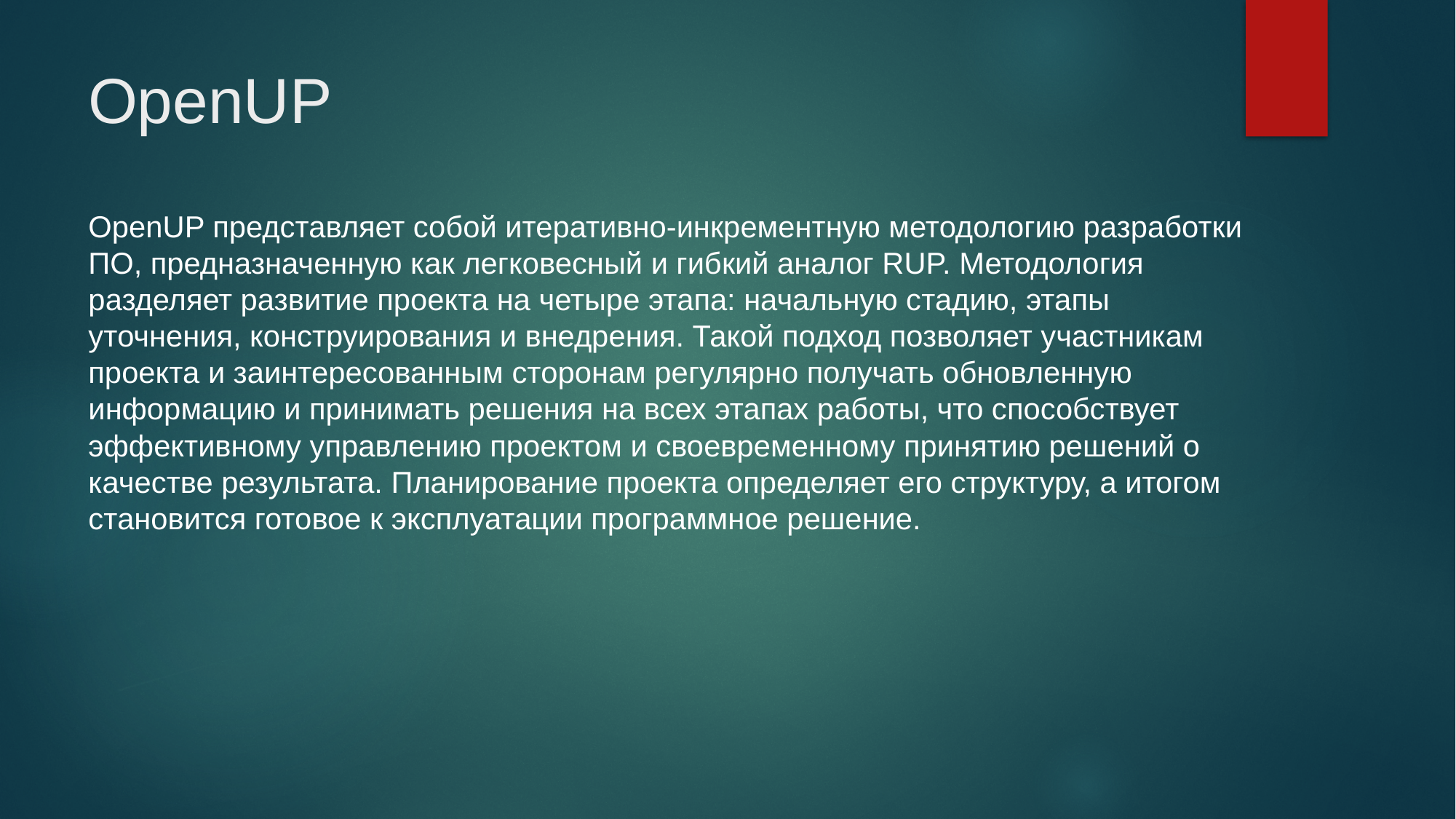

# OpenUP
OpenUP представляет собой итеративно-инкрементную методологию разработки ПО, предназначенную как легковесный и гибкий аналог RUP. Методология разделяет развитие проекта на четыре этапа: начальную стадию, этапы уточнения, конструирования и внедрения. Такой подход позволяет участникам проекта и заинтересованным сторонам регулярно получать обновленную информацию и принимать решения на всех этапах работы, что способствует эффективному управлению проектом и своевременному принятию решений о качестве результата. Планирование проекта определяет его структуру, а итогом становится готовое к эксплуатации программное решение.